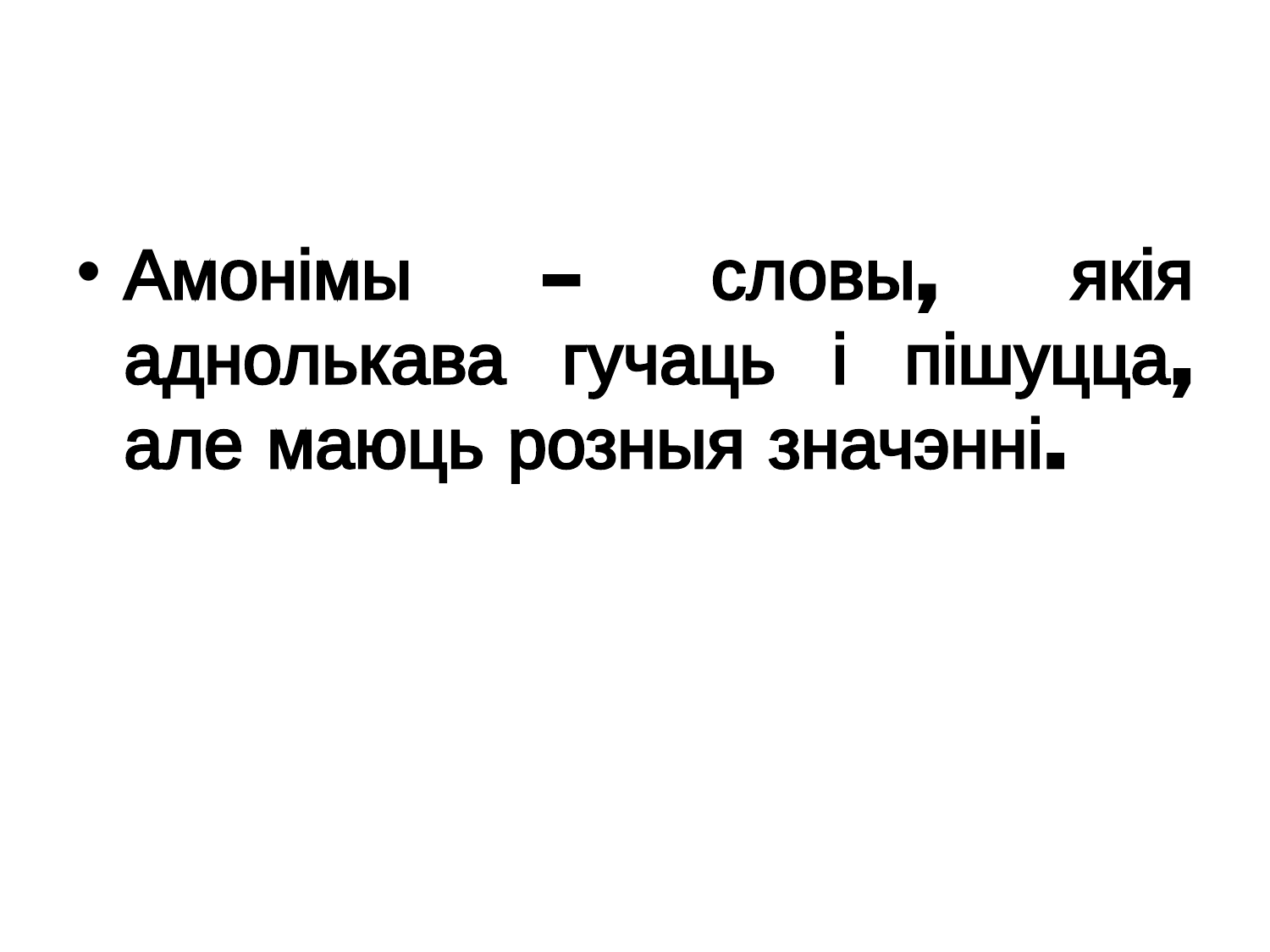

Амонімы – словы, якія аднолькава гучаць і пішуцца, але маюць розныя значэнні.